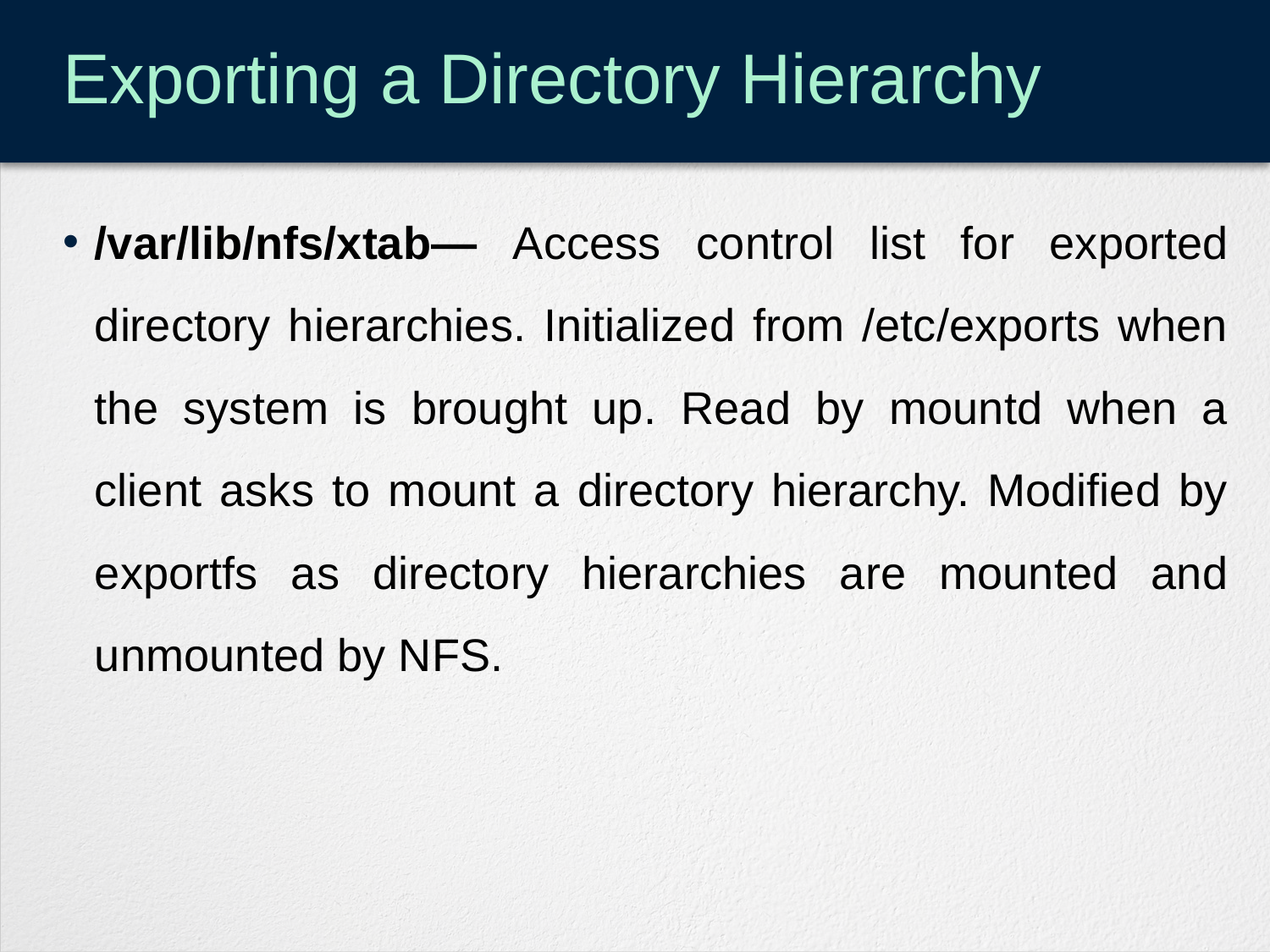

# Exporting a Directory Hierarchy
/var/lib/nfs/xtab— Access control list for exported directory hierarchies. Initialized from /etc/exports when the system is brought up. Read by mountd when a client asks to mount a directory hierarchy. Modified by exportfs as directory hierarchies are mounted and unmounted by NFS.